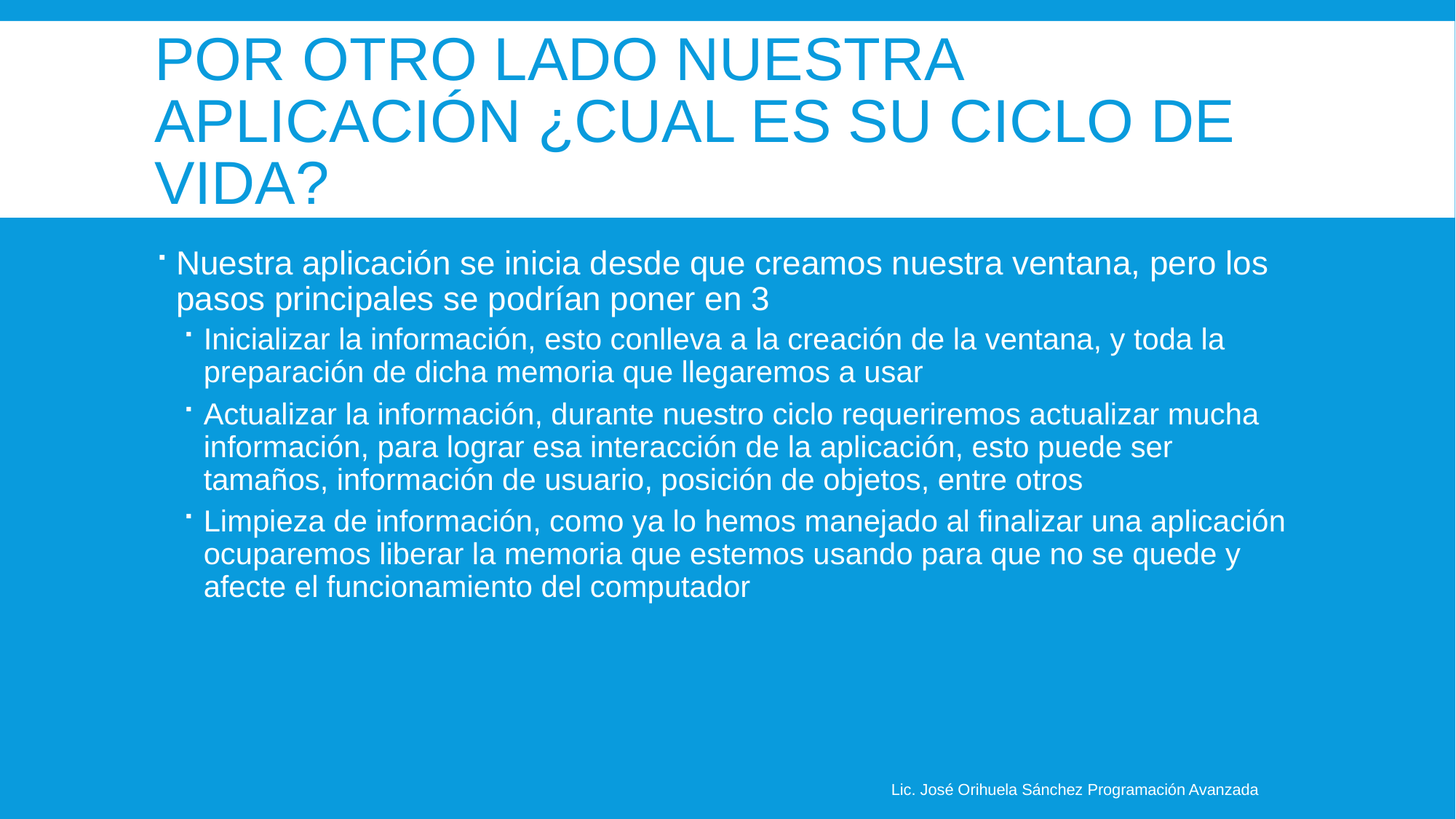

# Por otro lado nuestra aplicación ¿cual es su ciclo de vida?
Nuestra aplicación se inicia desde que creamos nuestra ventana, pero los pasos principales se podrían poner en 3
Inicializar la información, esto conlleva a la creación de la ventana, y toda la preparación de dicha memoria que llegaremos a usar
Actualizar la información, durante nuestro ciclo requeriremos actualizar mucha información, para lograr esa interacción de la aplicación, esto puede ser tamaños, información de usuario, posición de objetos, entre otros
Limpieza de información, como ya lo hemos manejado al finalizar una aplicación ocuparemos liberar la memoria que estemos usando para que no se quede y afecte el funcionamiento del computador
Lic. José Orihuela Sánchez Programación Avanzada